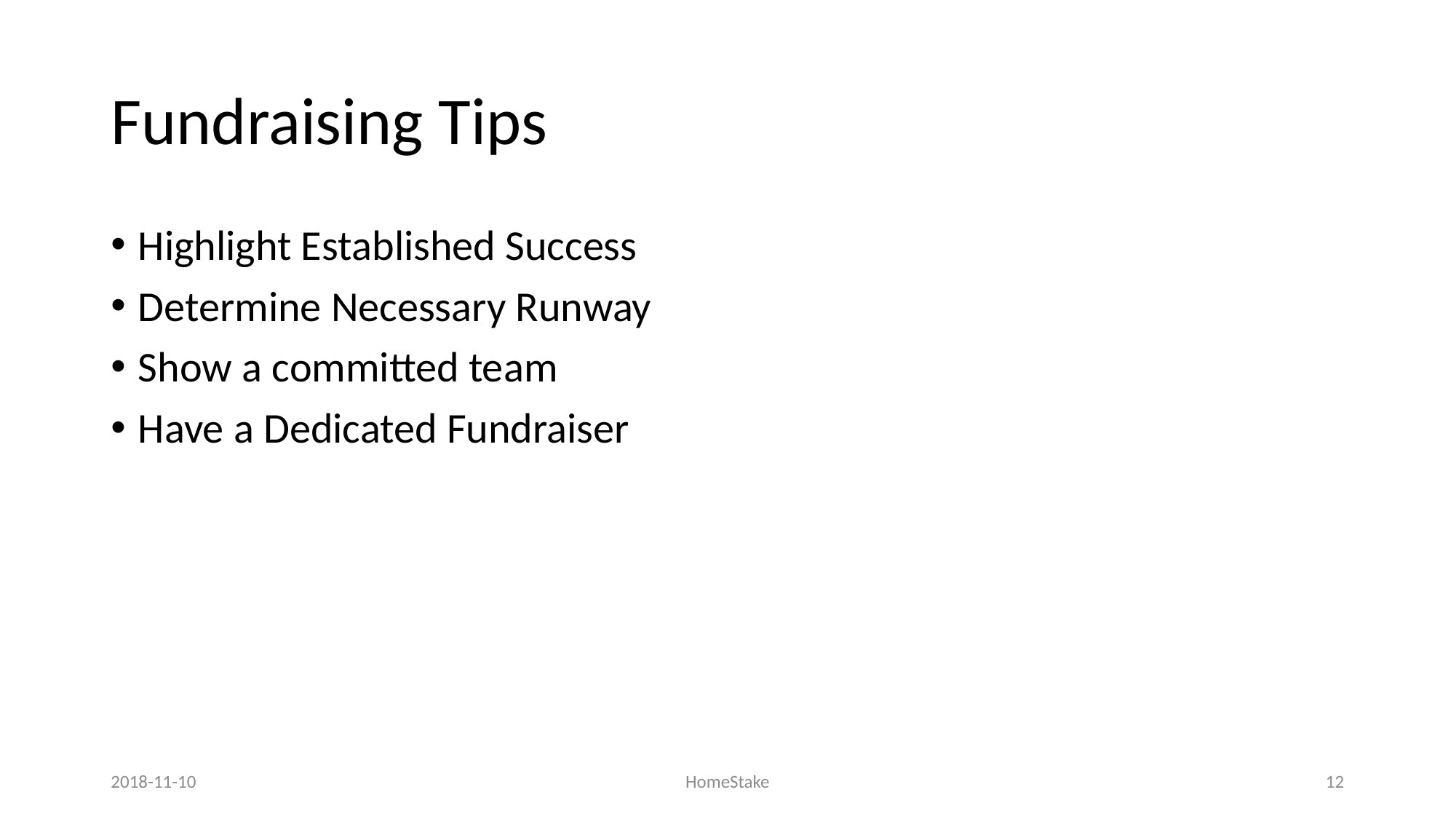

# Fundraising Tips
Highlight Established Success
Determine Necessary Runway
Show a committed team
Have a Dedicated Fundraiser
2018-11-10
HomeStake
12